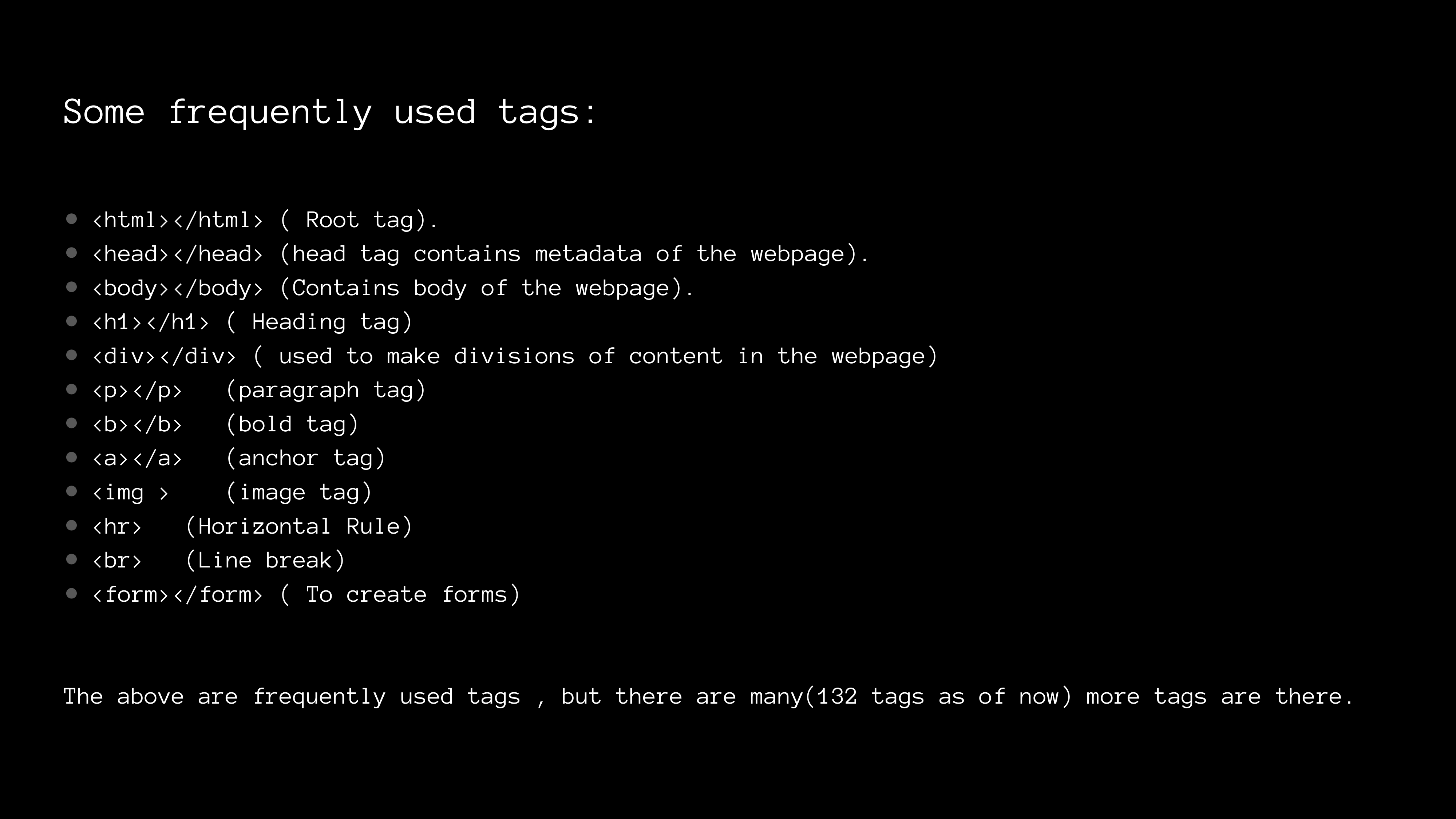

# Some frequently used tags:
<html></html> ( Root tag).
<head></head> (head tag contains metadata of the webpage).
<body></body> (Contains body of the webpage).
<h1></h1> ( Heading tag)
<div></div> ( used to make divisions of content in the webpage)
<p></p>   (paragraph tag)
<b></b>   (bold tag)
<a></a>   (anchor tag)
<img >    (image tag)
<hr>   (Horizontal Rule)
<br>   (Line break)
<form></form> ( To create forms)

The above are frequently used tags , but there are many(132 tags as of now) more tags are there.